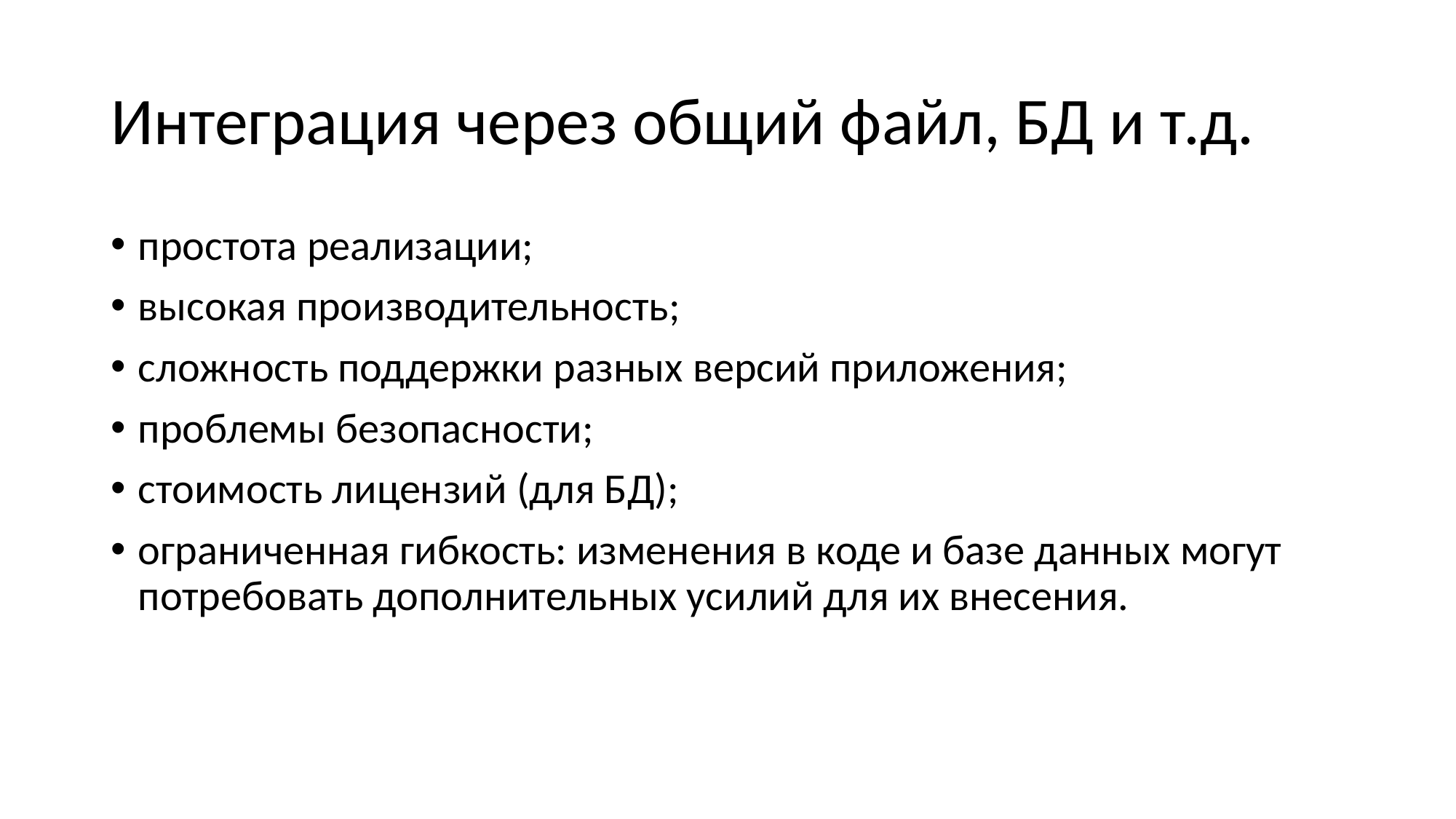

# Интеграция через общий файл, БД и т.д.
простота реализации;
высокая производительность;
сложность поддержки разных версий приложения;
проблемы безопасности;
стоимость лицензий (для БД);
ограниченная гибкость: изменения в коде и базе данных могут потребовать дополнительных усилий для их внесения.